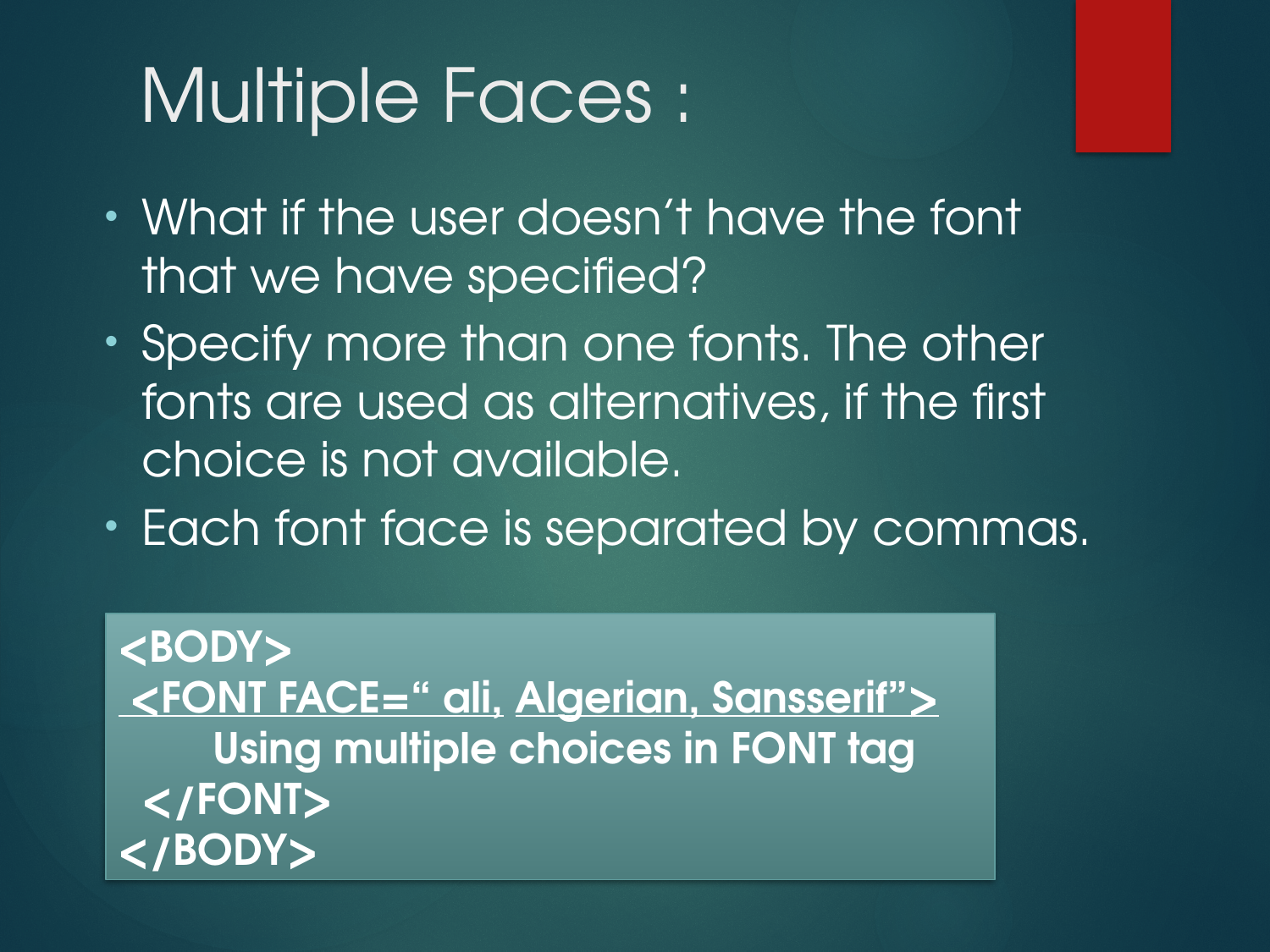

# Multiple Faces :
What if the user doesn’t have the font that we have specified?
Specify more than one fonts. The other fonts are used as alternatives, if the first choice is not available.
Each font face is separated by commas.
<BODY>
 <FONT FACE=“ ali, Algerian, Sansserif”>
        Using multiple choices in FONT tag
  </FONT>
</BODY>